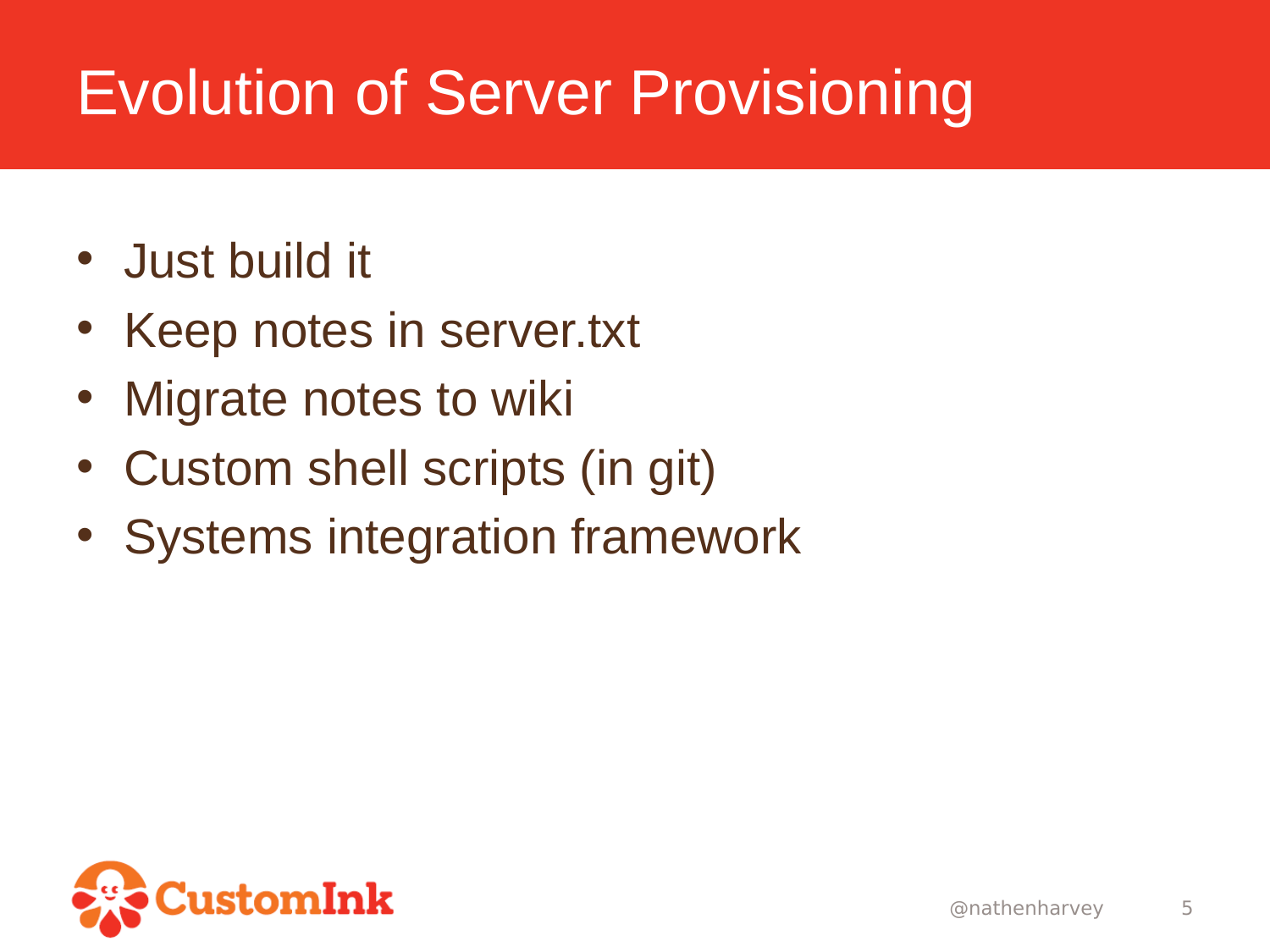

# Evolution of Server Provisioning
Just build it
Keep notes in server.txt
Migrate notes to wiki
Custom shell scripts (in git)
Systems integration framework
@nathenharvey
5